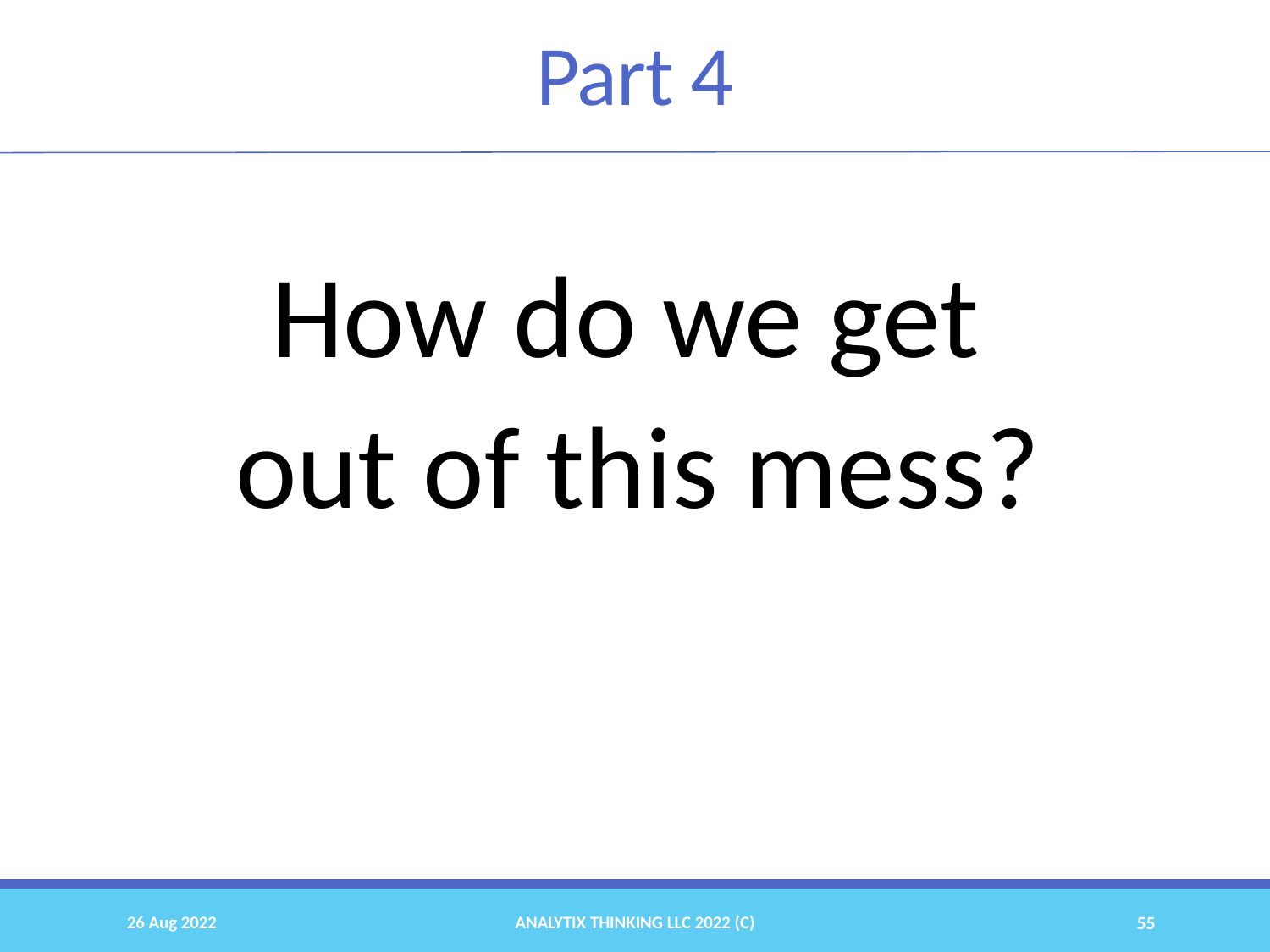

# Part 4
How do we get
out of this mess?

26 Aug 2022
Analytix Thinking LLC 2022 (C)
55